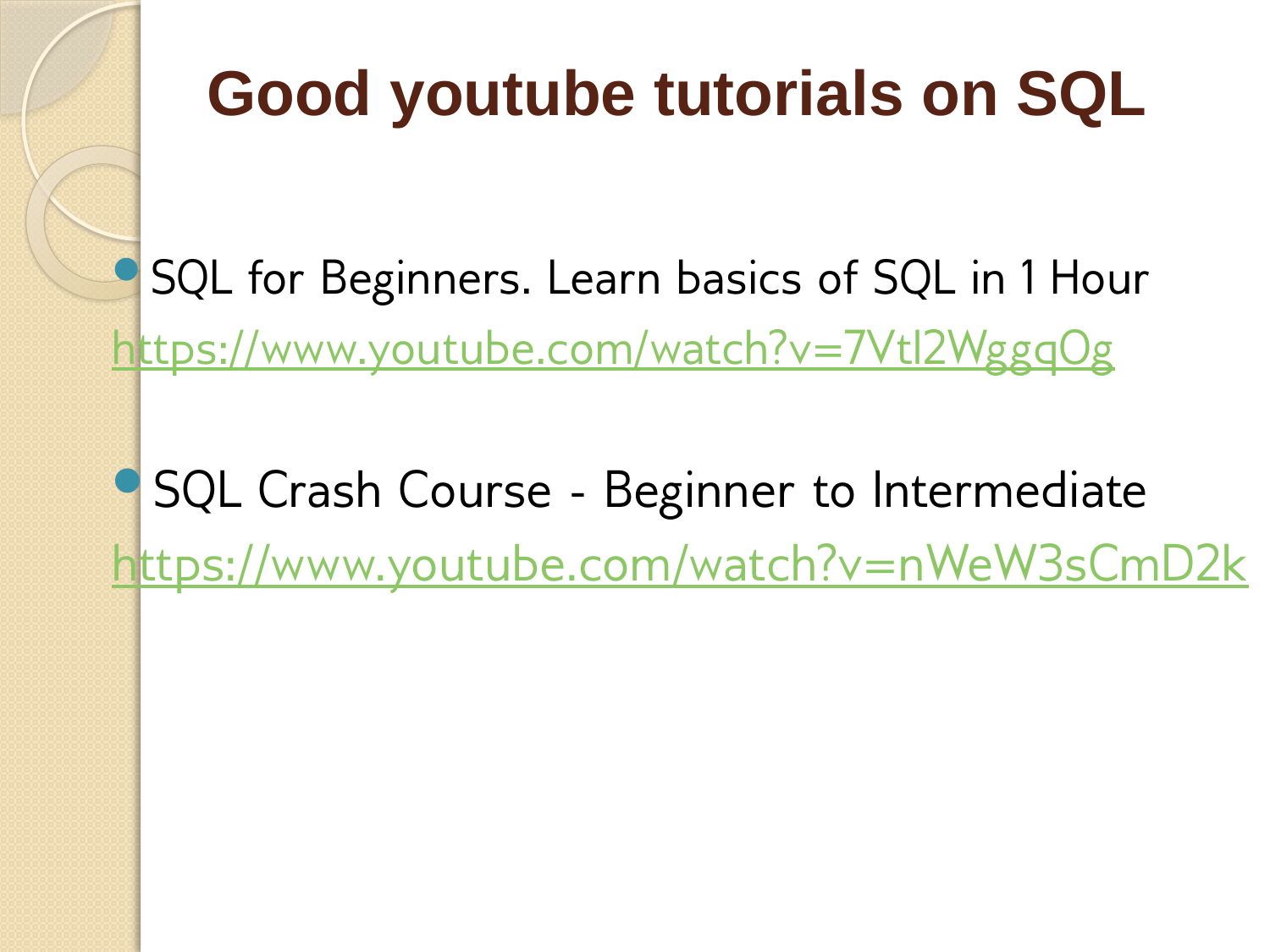

# Good youtube tutorials on SQL

SQL for Beginners. Learn basics of SQL in 1 Hour
https://www.youtube.com/watch?v=7Vtl2WggqOg

SQL Crash Course - Beginner to Intermediate
https://www.youtube.com/watch?v=nWeW3sCmD2k